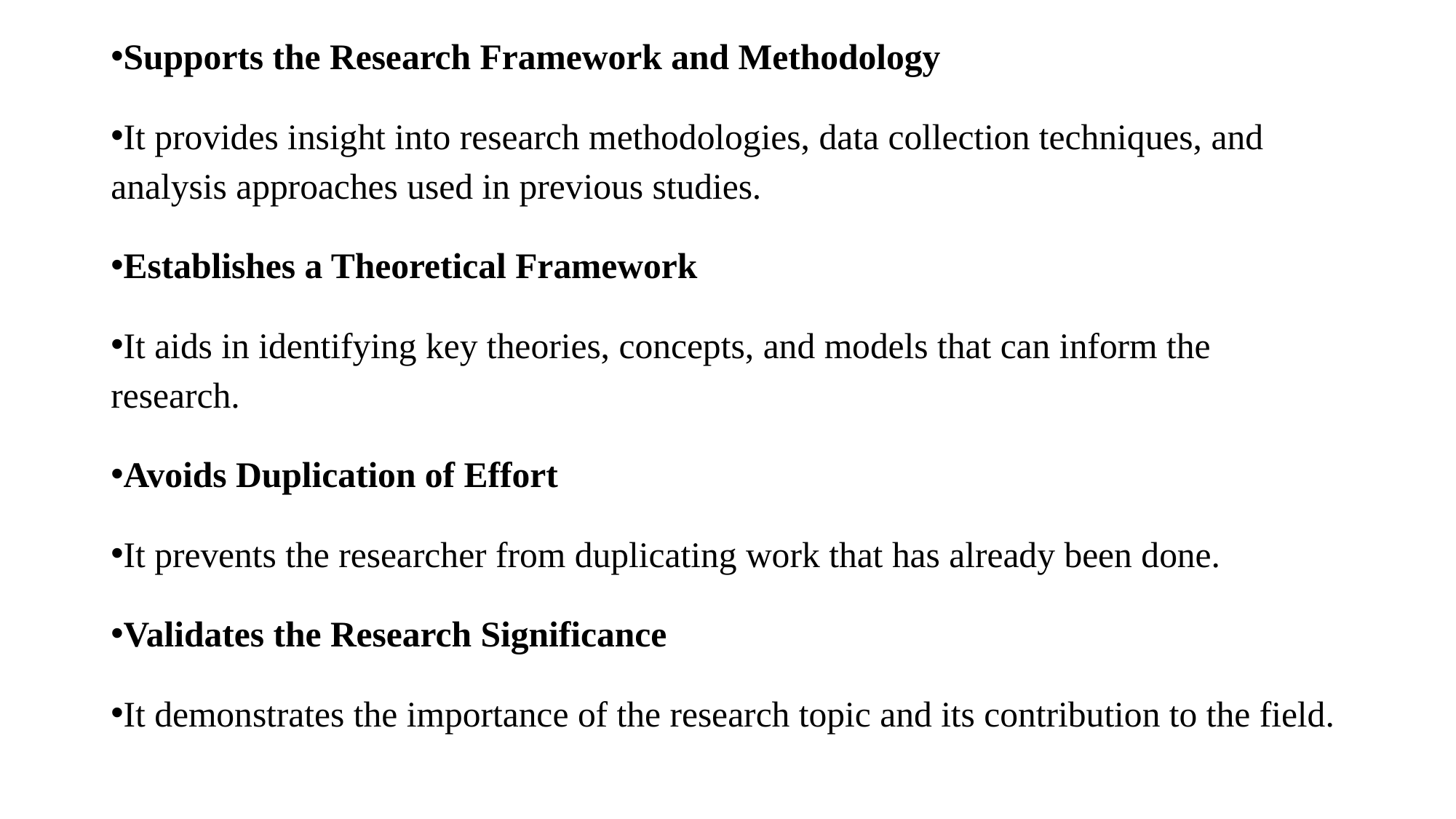

Supports the Research Framework and Methodology
It provides insight into research methodologies, data collection techniques, and analysis approaches used in previous studies.
Establishes a Theoretical Framework
It aids in identifying key theories, concepts, and models that can inform the research.
Avoids Duplication of Effort
It prevents the researcher from duplicating work that has already been done.
Validates the Research Significance
It demonstrates the importance of the research topic and its contribution to the field.